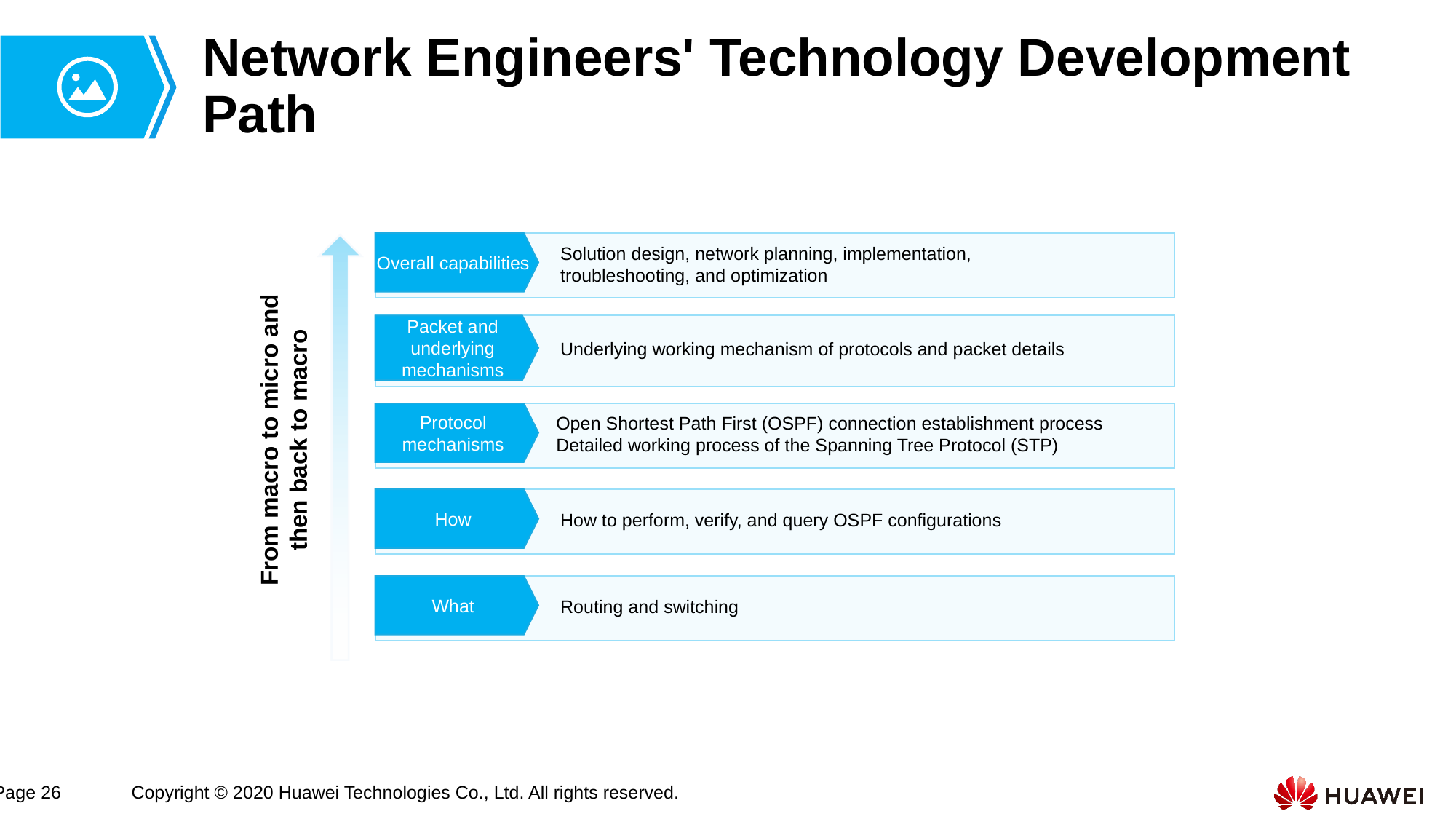

# Network Engineers' Technology Development Path
Overall capabilities

Solution design, network planning, implementation, troubleshooting, and optimization
From macro to micro and then back to macro

Packet and underlying mechanisms
Underlying working mechanism of protocols and packet details
Protocol mechanisms

Open Shortest Path First (OSPF) connection establishment process
Detailed working process of the Spanning Tree Protocol (STP)

How

How to perform, verify, and query OSPF configurations
What

Routing and switching